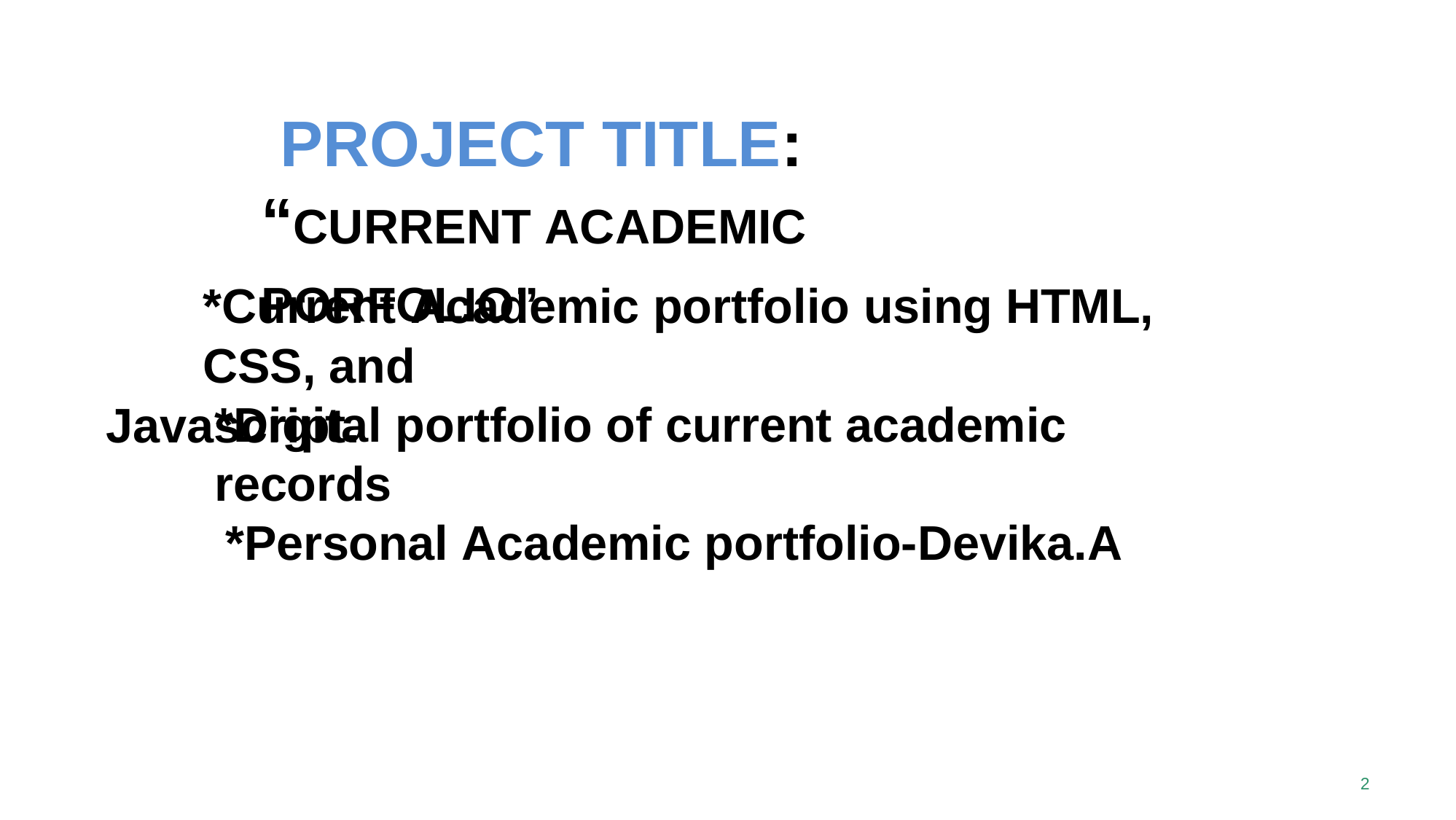

PROJECT TITLE:
“CURRENT ACADEMIC PORFOLIO”
*Current Academic portfolio using HTML, CSS, and
Javascript.
*Digital portfolio of current academic records
*Personal Academic portfolio-Devika.A
2